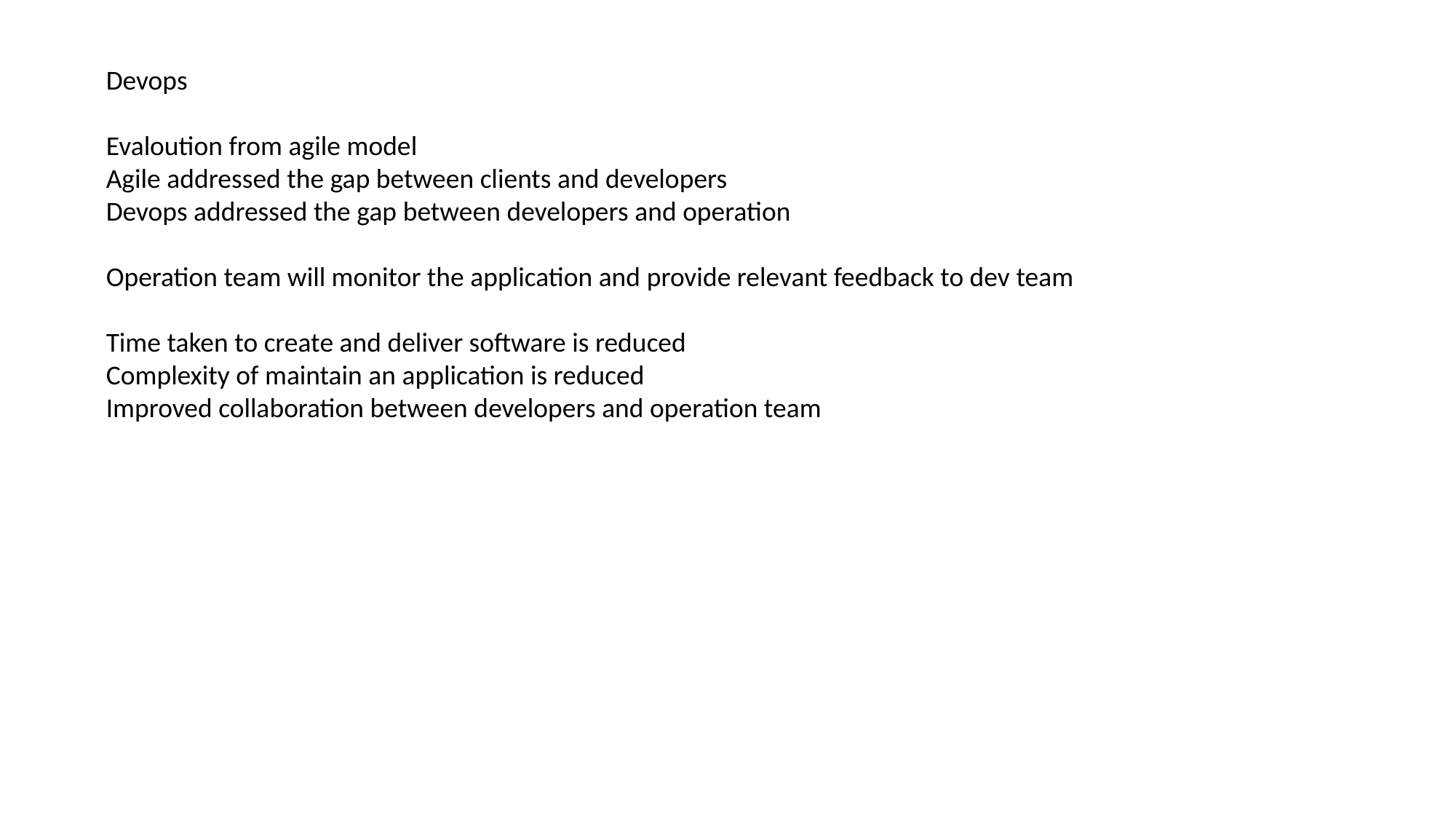

Devops

Evaloution from agile model
Agile addressed the gap between clients and developers
Devops addressed the gap between developers and operation

Operation team will monitor the application and provide relevant feedback to dev team

Time taken to create and deliver software is reduced
Complexity of maintain an application is reduced
Improved collaboration between developers and operation team